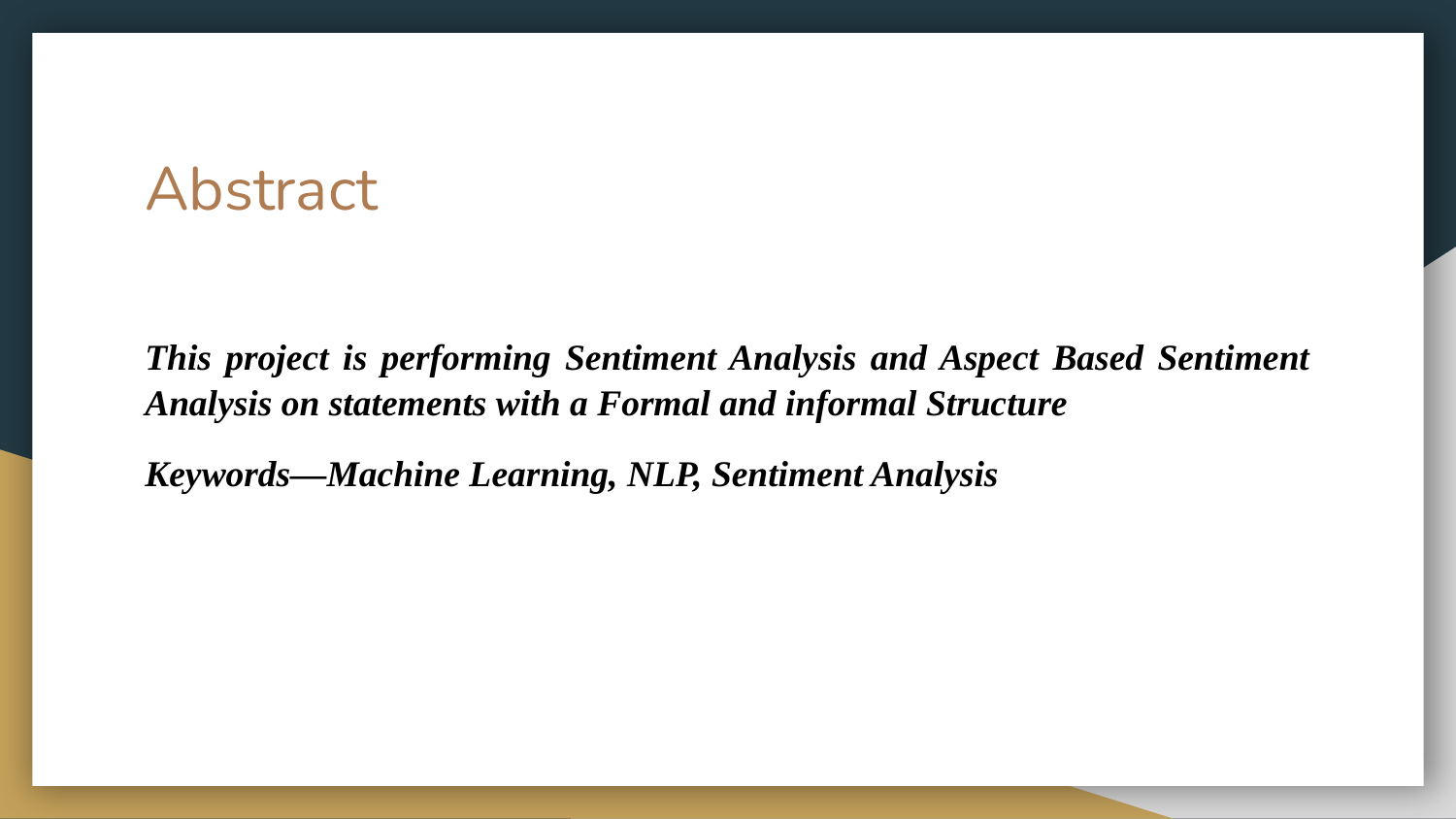

# Abstract
This project is performing Sentiment Analysis and Aspect Based Sentiment Analysis on statements with a Formal and informal Structure
Keywords—Machine Learning, NLP, Sentiment Analysis